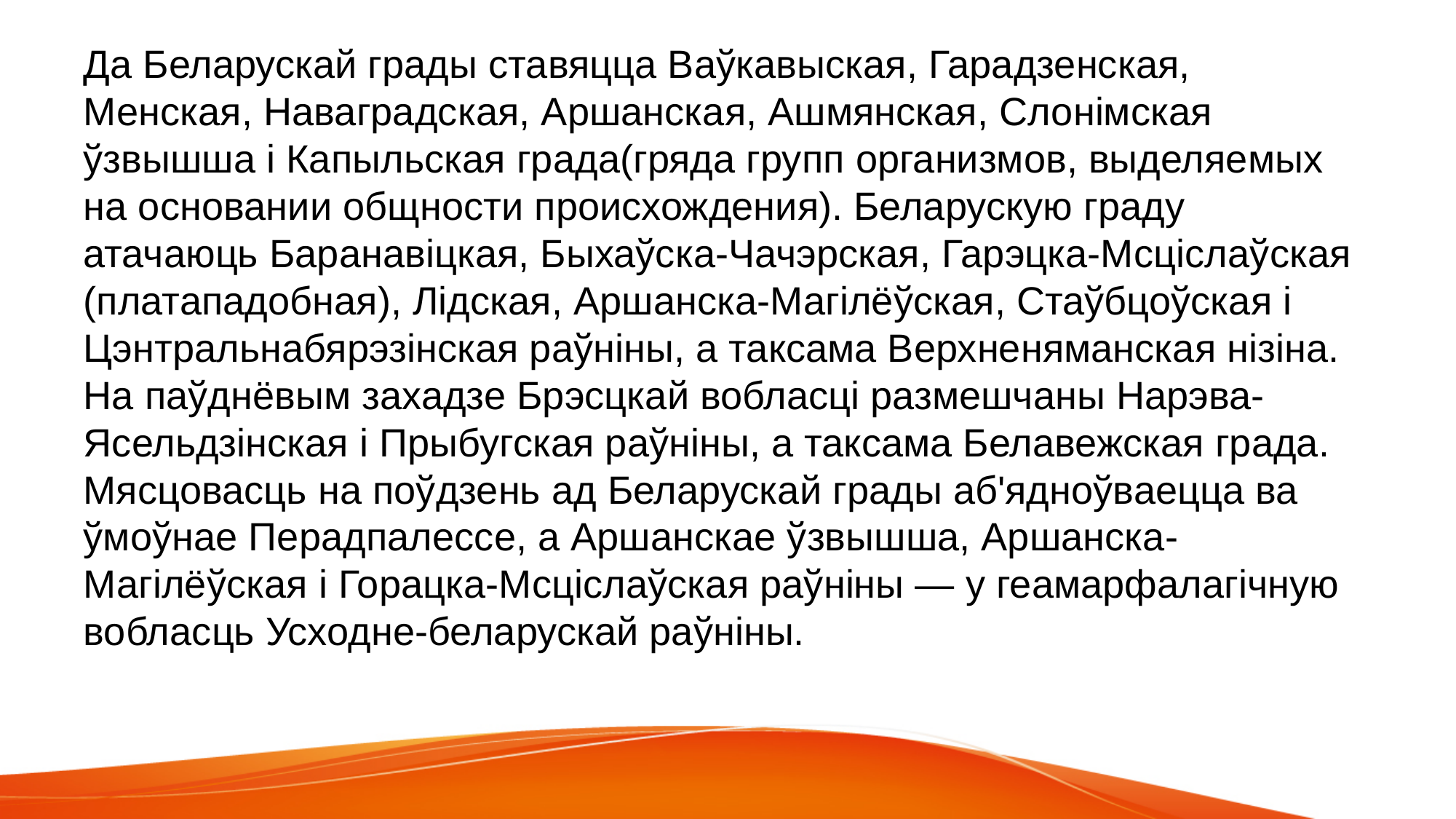

Да Беларускай грады ставяцца Ваўкавыская, Гарадзенская, Менская, Наваградская, Аршанская, Ашмянская, Слонімская ўзвышша і Капыльская града(гряда групп организмов, выделяемых на основании общности происхождения). Беларускую граду атачаюць Баранавіцкая, Быхаўска-Чачэрская, Гарэцка-Мсціслаўская (платападобная), Лідская, Аршанска-Магілёўская, Стаўбцоўская і Цэнтральнабярэзінская раўніны, а таксама Верхненяманская нізіна. На паўднёвым захадзе Брэсцкай вобласці размешчаны Нарэва-Ясельдзінская і Прыбугская раўніны, а таксама Белавежская града. Мясцовасць на поўдзень ад Беларускай грады аб'ядноўваецца ва ўмоўнае Перадпалессе, а Аршанскае ўзвышша, Аршанска-Магілёўская і Горацка-Мсціслаўская раўніны — у геамарфалагічную вобласць Усходне-беларускай раўніны.